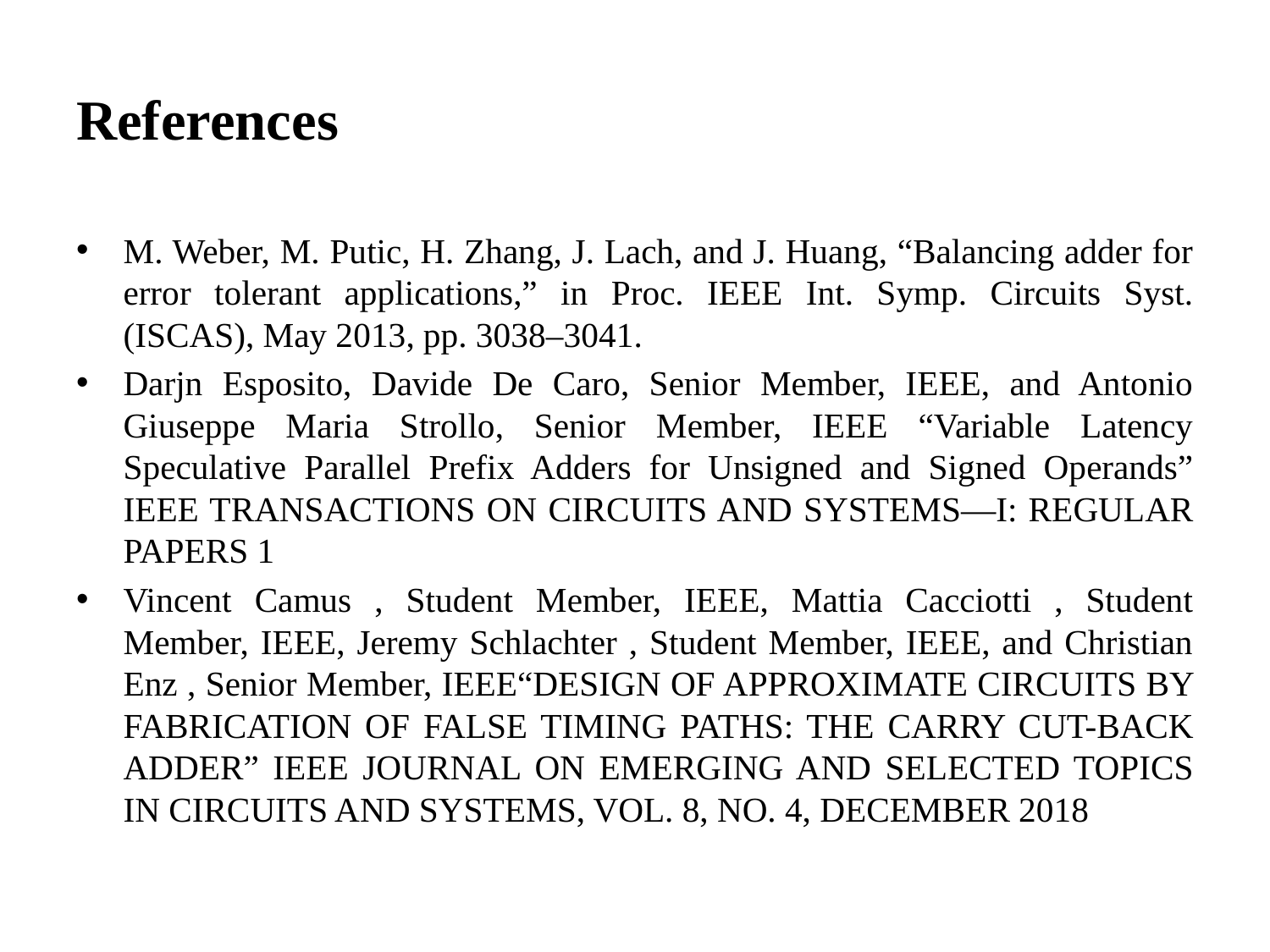

# References
M. Weber, M. Putic, H. Zhang, J. Lach, and J. Huang, “Balancing adder for error tolerant applications,” in Proc. IEEE Int. Symp. Circuits Syst. (ISCAS), May 2013, pp. 3038–3041.
Darjn Esposito, Davide De Caro, Senior Member, IEEE, and Antonio Giuseppe Maria Strollo, Senior Member, IEEE “Variable Latency Speculative Parallel Prefix Adders for Unsigned and Signed Operands” IEEE TRANSACTIONS ON CIRCUITS AND SYSTEMS—I: REGULAR PAPERS 1
Vincent Camus , Student Member, IEEE, Mattia Cacciotti , Student Member, IEEE, Jeremy Schlachter , Student Member, IEEE, and Christian Enz , Senior Member, IEEE“DESIGN OF APPROXIMATE CIRCUITS BY FABRICATION OF FALSE TIMING PATHS: THE CARRY CUT-BACK ADDER” IEEE JOURNAL ON EMERGING AND SELECTED TOPICS IN CIRCUITS AND SYSTEMS, VOL. 8, NO. 4, DECEMBER 2018